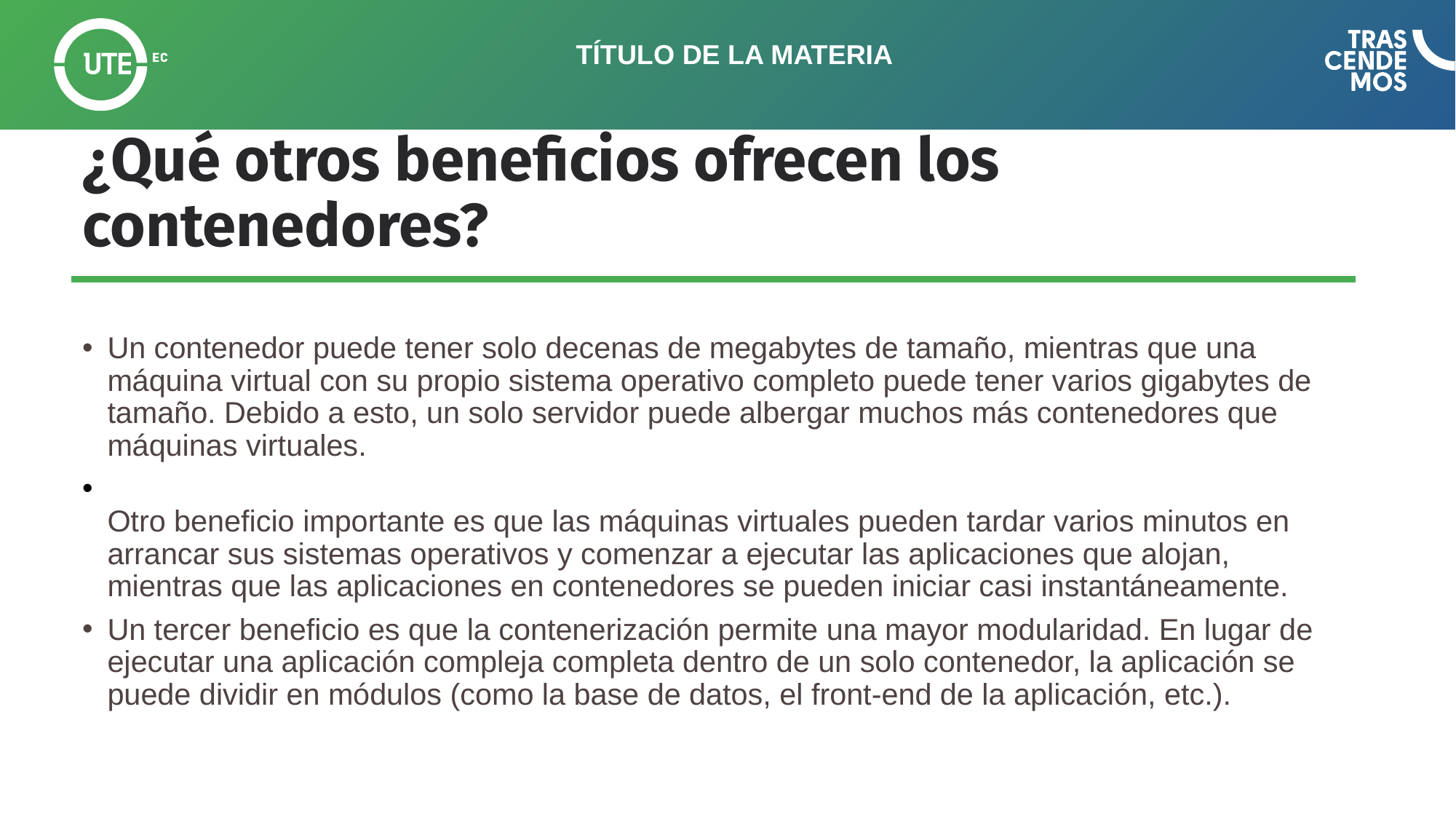

# ¿Qué otros beneficios ofrecen los contenedores?
Un contenedor puede tener solo decenas de megabytes de tamaño, mientras que una máquina virtual con su propio sistema operativo completo puede tener varios gigabytes de tamaño. Debido a esto, un solo servidor puede albergar muchos más contenedores que máquinas virtuales.
Otro beneficio importante es que las máquinas virtuales pueden tardar varios minutos en arrancar sus sistemas operativos y comenzar a ejecutar las aplicaciones que alojan, mientras que las aplicaciones en contenedores se pueden iniciar casi instantáneamente.
Un tercer beneficio es que la contenerización permite una mayor modularidad. En lugar de ejecutar una aplicación compleja completa dentro de un solo contenedor, la aplicación se puede dividir en módulos (como la base de datos, el front-end de la aplicación, etc.).